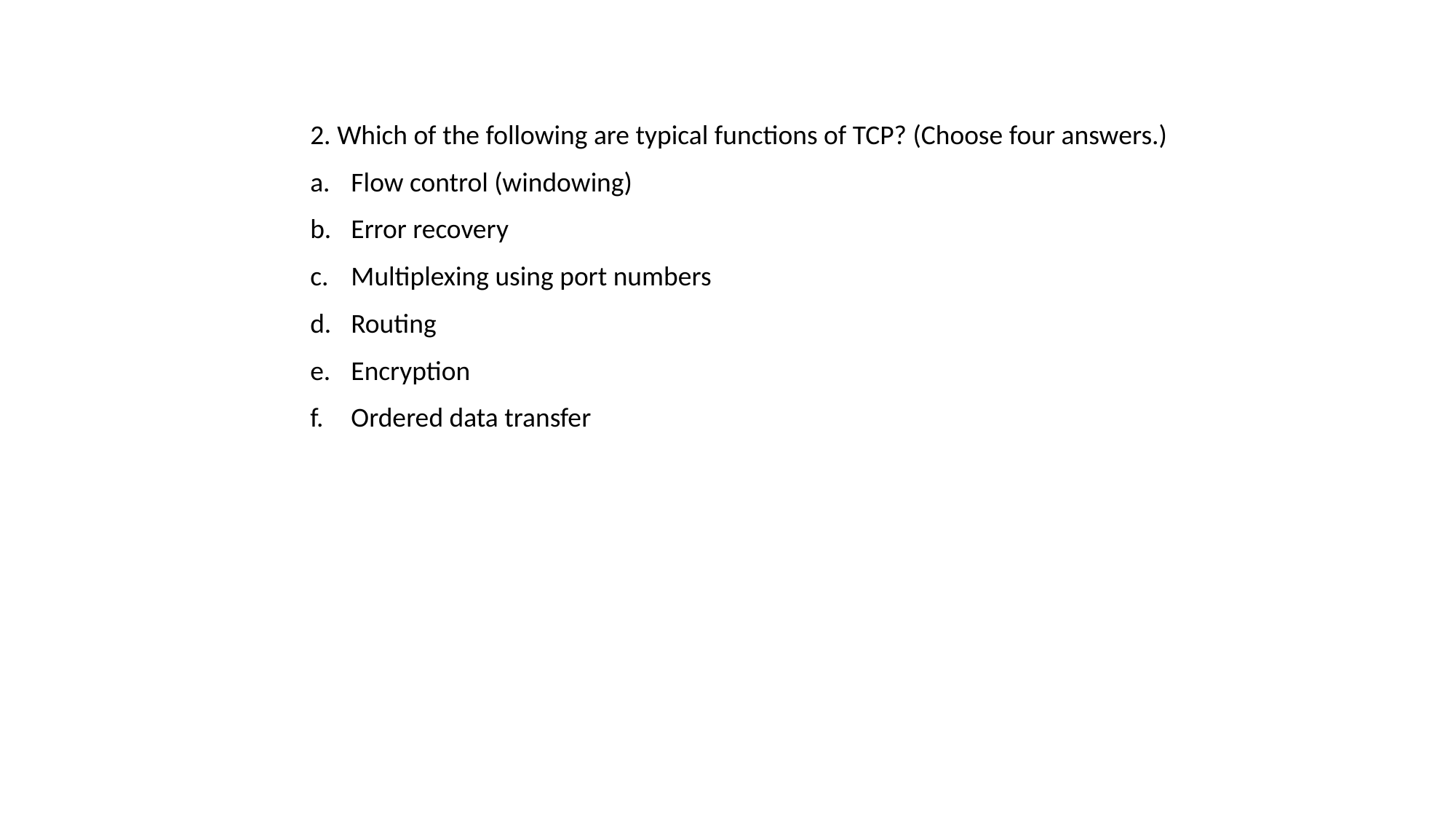

2. Which of the following are typical functions of TCP? (Choose four answers.)
Flow control (windowing)
Error recovery
Multiplexing using port numbers
Routing
Encryption
Ordered data transfer